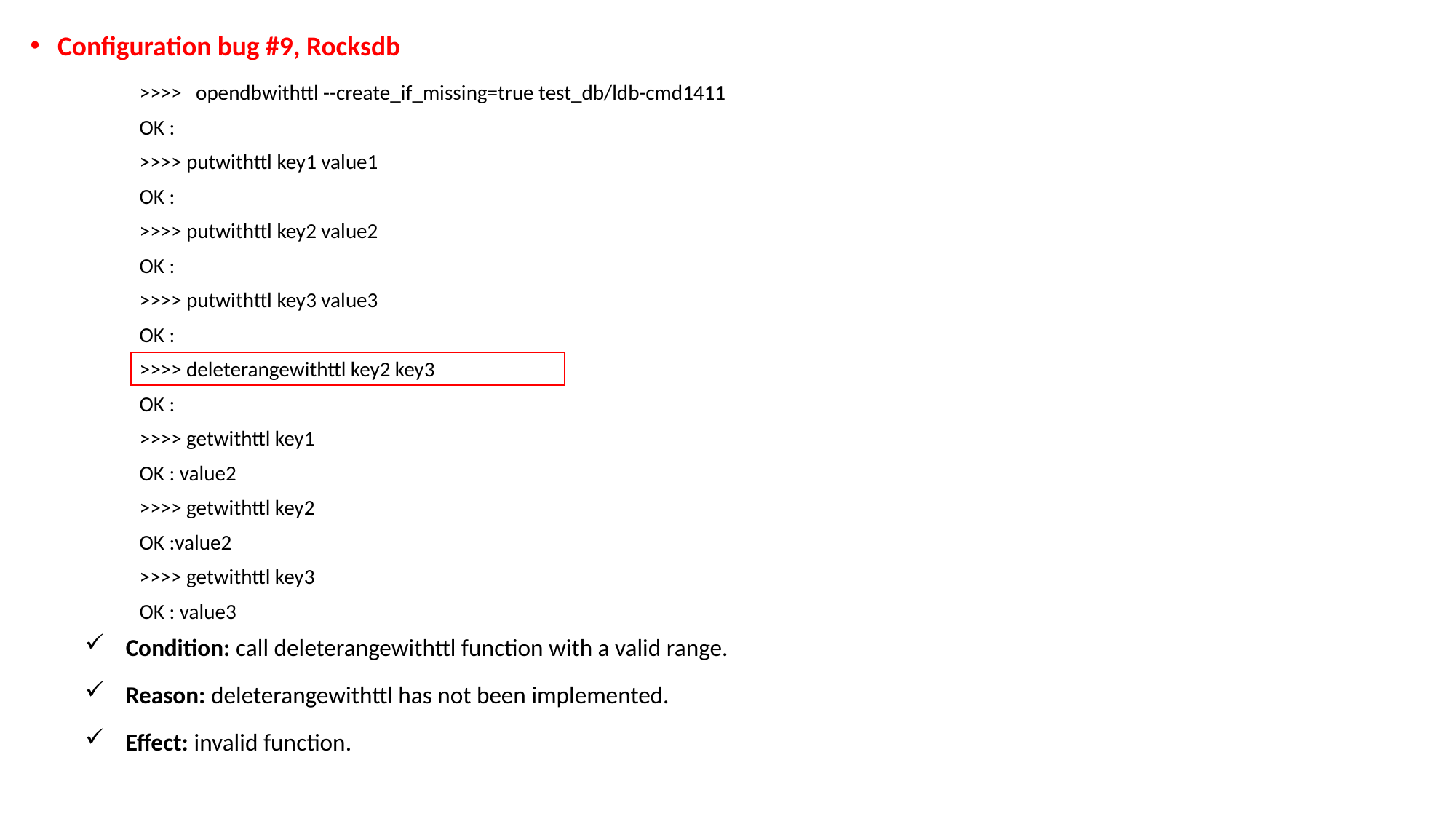

Configuration bug #9, Rocksdb
>>>>   opendbwithttl --create_if_missing=true test_db/ldb-cmd1411
OK :
>>>> putwithttl key1 value1
OK :
>>>> putwithttl key2 value2
OK :
>>>> putwithttl key3 value3
OK :
>>>> deleterangewithttl key2 key3
OK :
>>>> getwithttl key1
OK : value2
>>>> getwithttl key2
OK :value2
>>>> getwithttl key3
OK : value3
Condition: call deleterangewithttl function with a valid range.
Reason: deleterangewithttl has not been implemented.
Effect: invalid function.